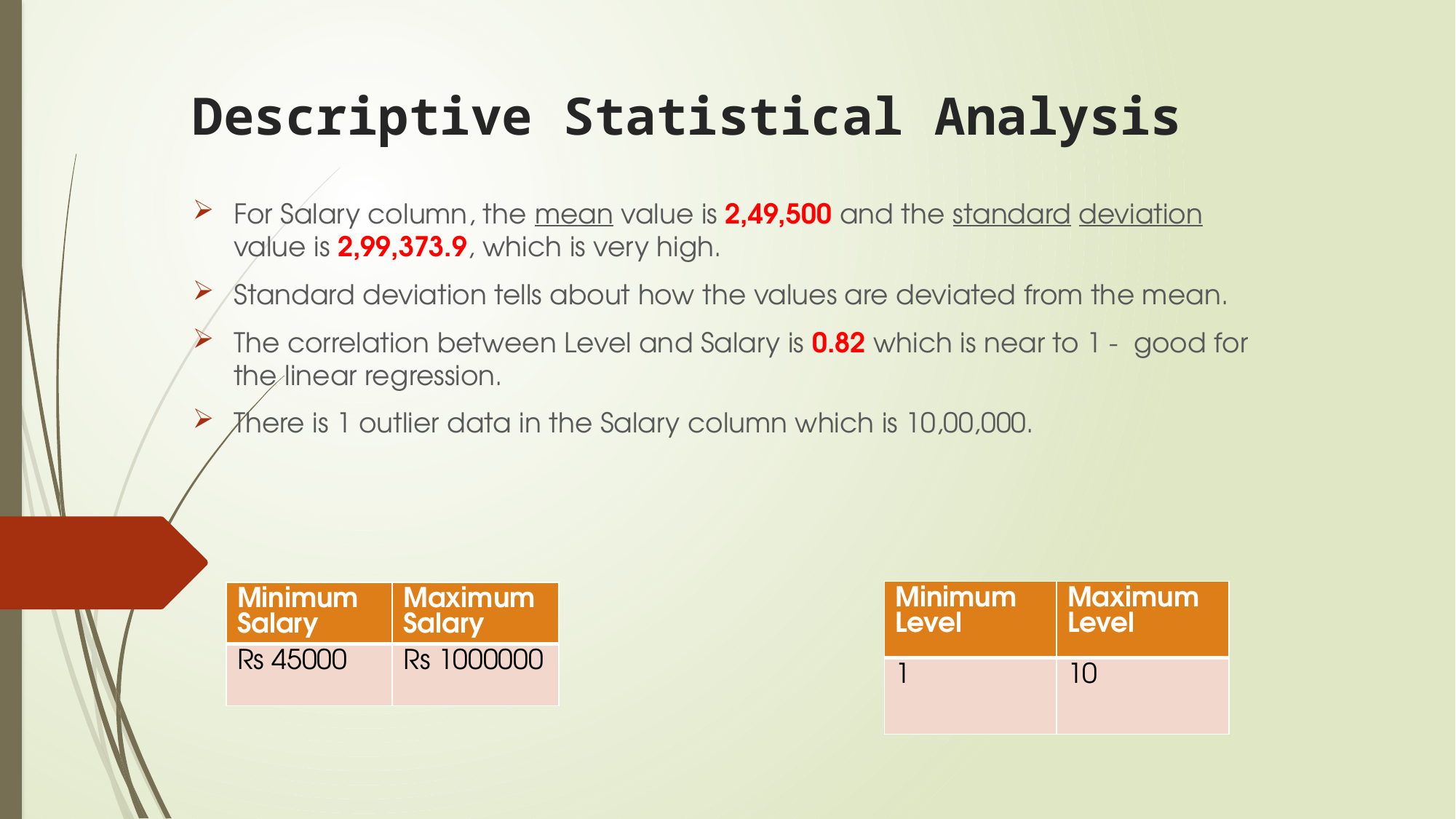

# Descriptive Statistical Analysis
For Salary column, the mean value is 2,49,500 and the standard deviation value is 2,99,373.9, which is very high.
Standard deviation tells about how the values are deviated from the mean.
The correlation between Level and Salary is 0.82 which is near to 1 -  good for the linear regression.
There is 1 outlier data in the Salary column which is 10,00,000.

| Minimum Level | Maximum Level |
| --- | --- |
| 1 | 10 |
| Minimum Salary | Maximum Salary |
| --- | --- |
| Rs 45000 | Rs 1000000 |